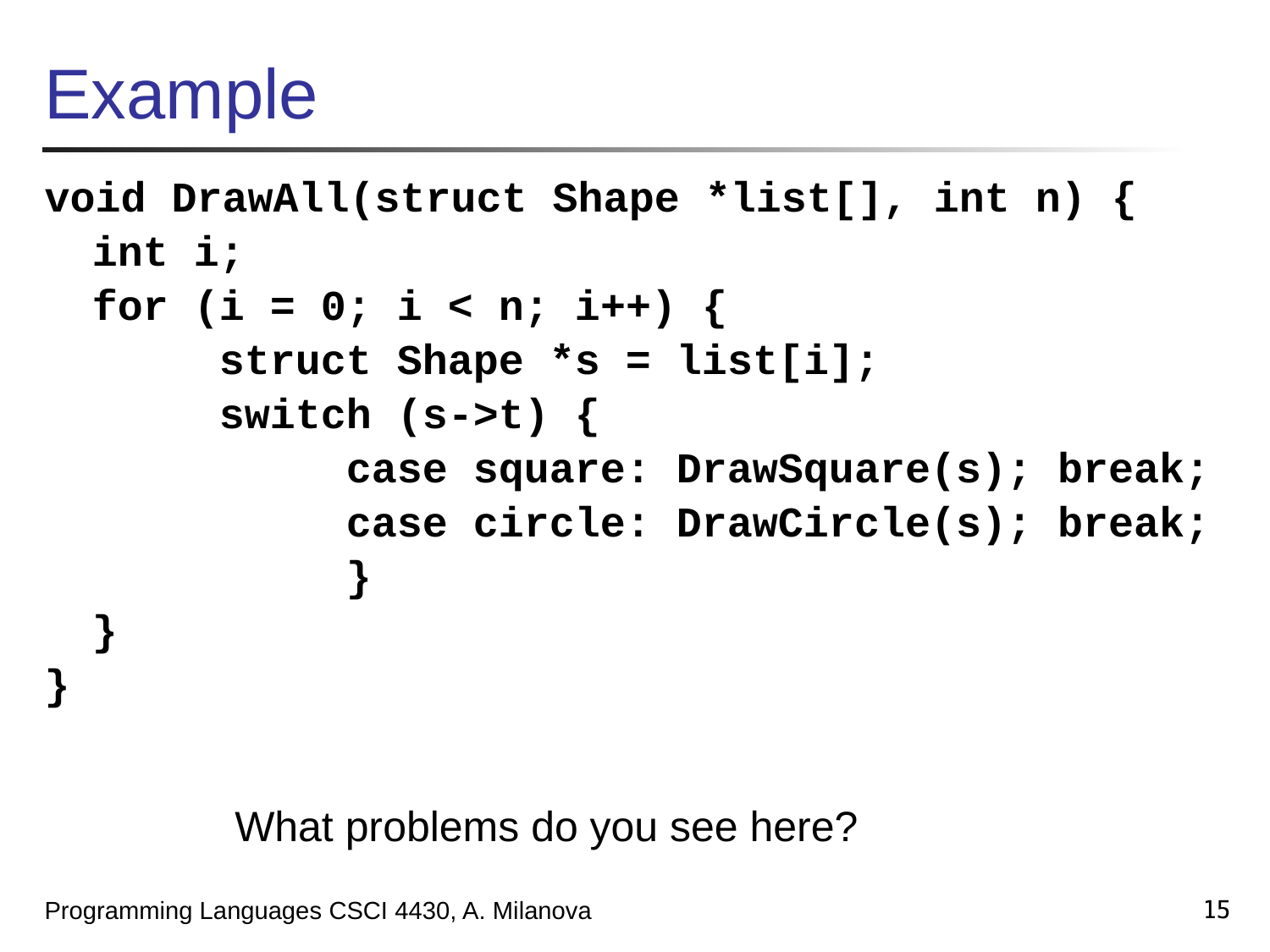

# Example
void DrawAll(struct Shape *list[], int n) {
	int i;
	for (i = 0; i < n; i++) {
		struct Shape *s = list[i];
		switch (s->t) {
			case square: DrawSquare(s); break;
			case circle: DrawCircle(s); break;
			}
	}
}
What problems do you see here?
15
Programming Languages CSCI 4430, A. Milanova